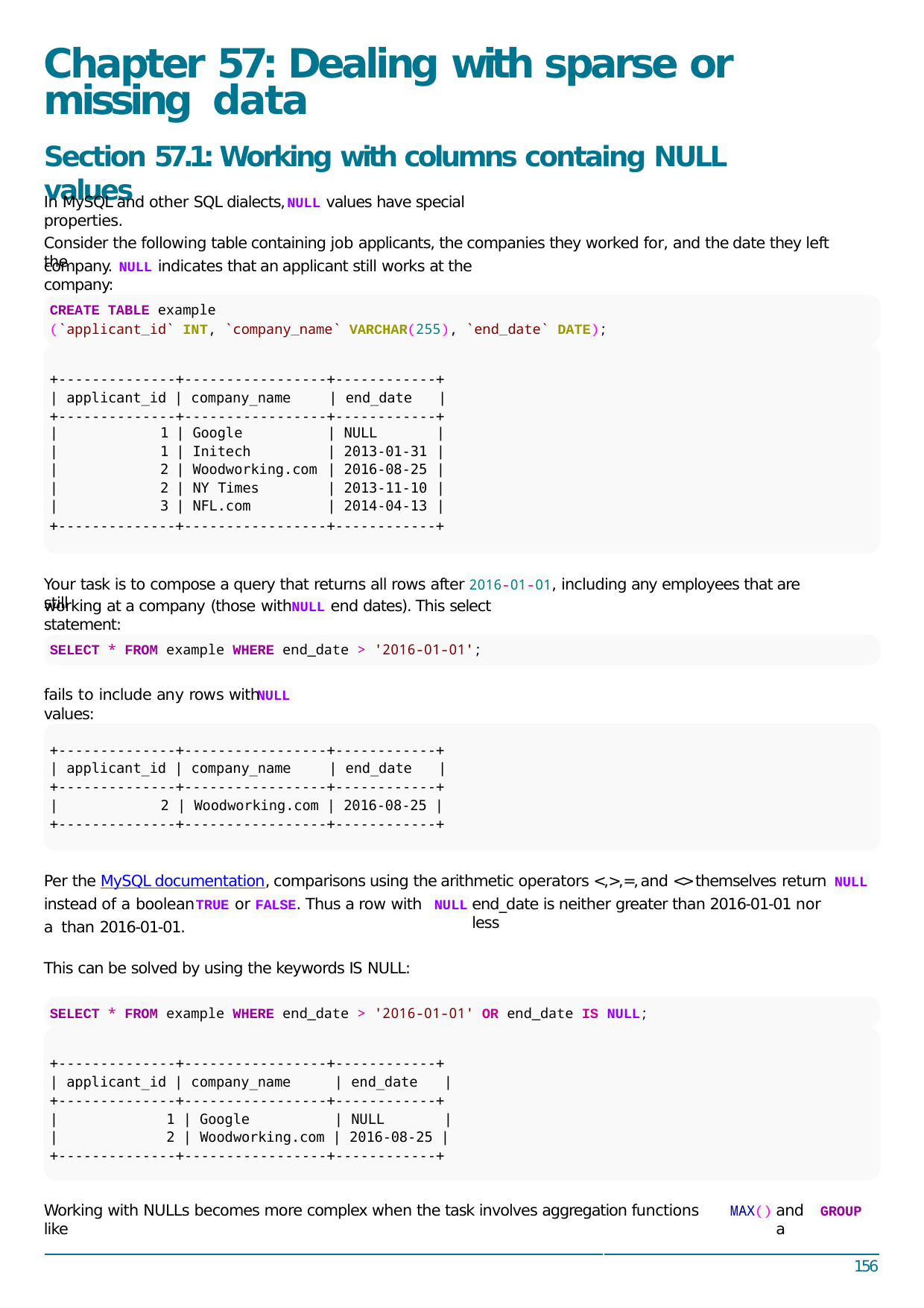

# Chapter 57: Dealing with sparse or missing  data
Section 57.1: Working with columns containg NULL values
In MySQL and other SQL dialects,	values have special properties.
NULL
Consider the following table containing job applicants, the companies they worked for, and the date they left the
company.	indicates that an applicant still works at the company:
NULL

CREATE TABLE example
(`applicant_id` INT, `company_name` VARCHAR(255), `end_date` DATE);

+--------------+-----------------+------------+
| applicant_id | company_name	| end_date	|
+--------------+-----------------+------------+

| | | 1 | | | Google | | | NULL | | |
| --- | --- | --- | --- | --- | --- | --- |
| | | 1 | | | Initech | | | 2013-01-31 | | |
| | | 2 | | | Woodworking.com | | | 2016-08-25 | | |
| | | 2 | | | NY Times | | | 2013-11-10 | | |
| | | 3 | | | NFL.com | | | 2014-04-13 | | |
+--------------+-----------------+------------+

Your task is to compose a query that returns all rows after 2016-01-01, including any employees that are still

working at a company (those with	end dates). This select statement:
NULL

SELECT * FROM example WHERE end_date > '2016-01-01';
fails to include any rows with	values:
NULL

+--------------+-----------------+------------+
| applicant_id | company_name	| end_date	|
+--------------+-----------------+------------+
|	2 | Woodworking.com | 2016-08-25 |
+--------------+-----------------+------------+
Per the MySQL documentation, comparisons using the arithmetic operators <, >, =, and <> themselves return
NULL
instead of a boolean	or FALSE. Thus a row with a  than 2016-01-01.
end_date is neither greater than 2016-01-01 nor less
TRUE

NULL
This can be solved by using the keywords IS NULL:

SELECT * FROM example WHERE end_date > '2016-01-01' OR end_date IS NULL;

+--------------+-----------------+------------+
| applicant_id | company_name	| end_date	|
+--------------+-----------------+------------+
|	1 | Google	| NULL	|
|	2 | Woodworking.com | 2016-08-25 |
+--------------+-----------------+------------+

Working with NULLs becomes more complex when the task involves aggregation functions like
and a
MAX()
GROUP

156